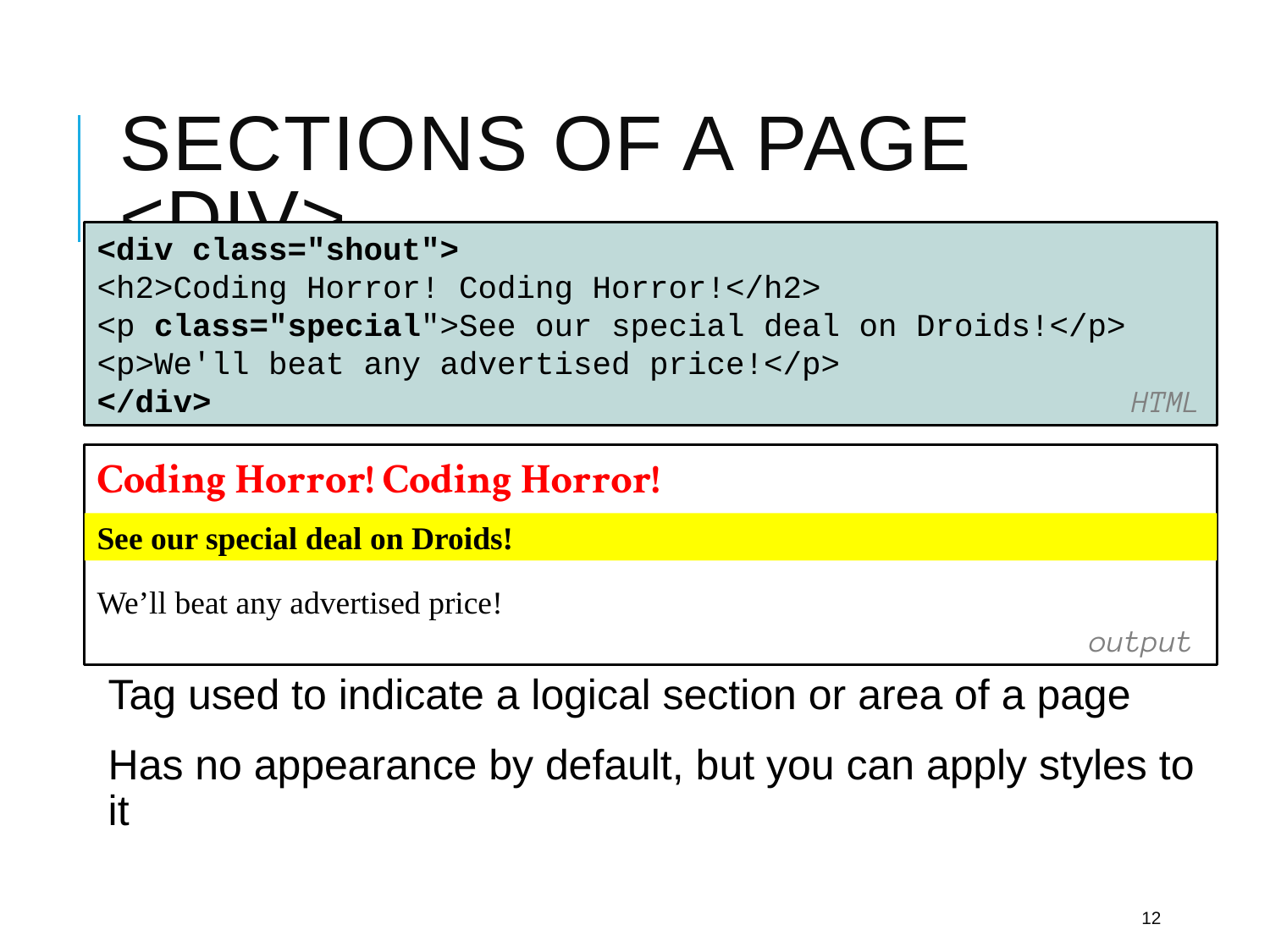

# Sections of a page <div>
<div class="shout">
<h2>Coding Horror! Coding Horror!</h2>
<p class="special">See our special deal on Droids!</p> <p>We'll beat any advertised price!</p>
</div>		                                         HTML
Coding Horror! Coding Horror!

We’ll beat any advertised price!					      	             					      output
See our special deal on Droids!
Tag used to indicate a logical section or area of a page
Has no appearance by default, but you can apply styles to it
12